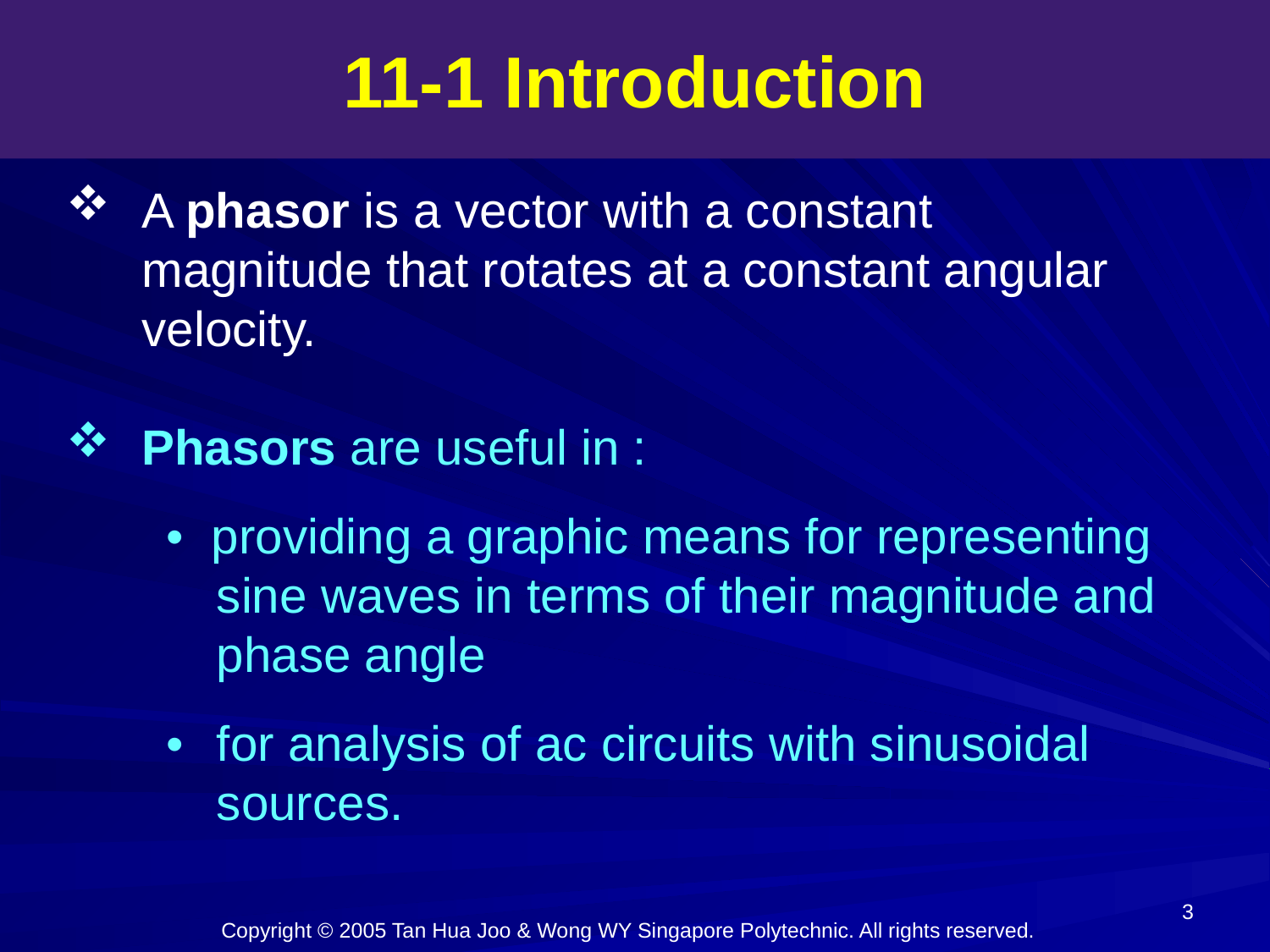

11-1 Introduction
A phasor is a vector with a constant magnitude that rotates at a constant angular velocity.

Phasors are useful in :

•  providing a graphic means for representing sine waves in terms of their magnitude and phase angle

•	for analysis of ac circuits with sinusoidal sources.
3
Copyright © 2005 Tan Hua Joo & Wong WY Singapore Polytechnic. All rights reserved.